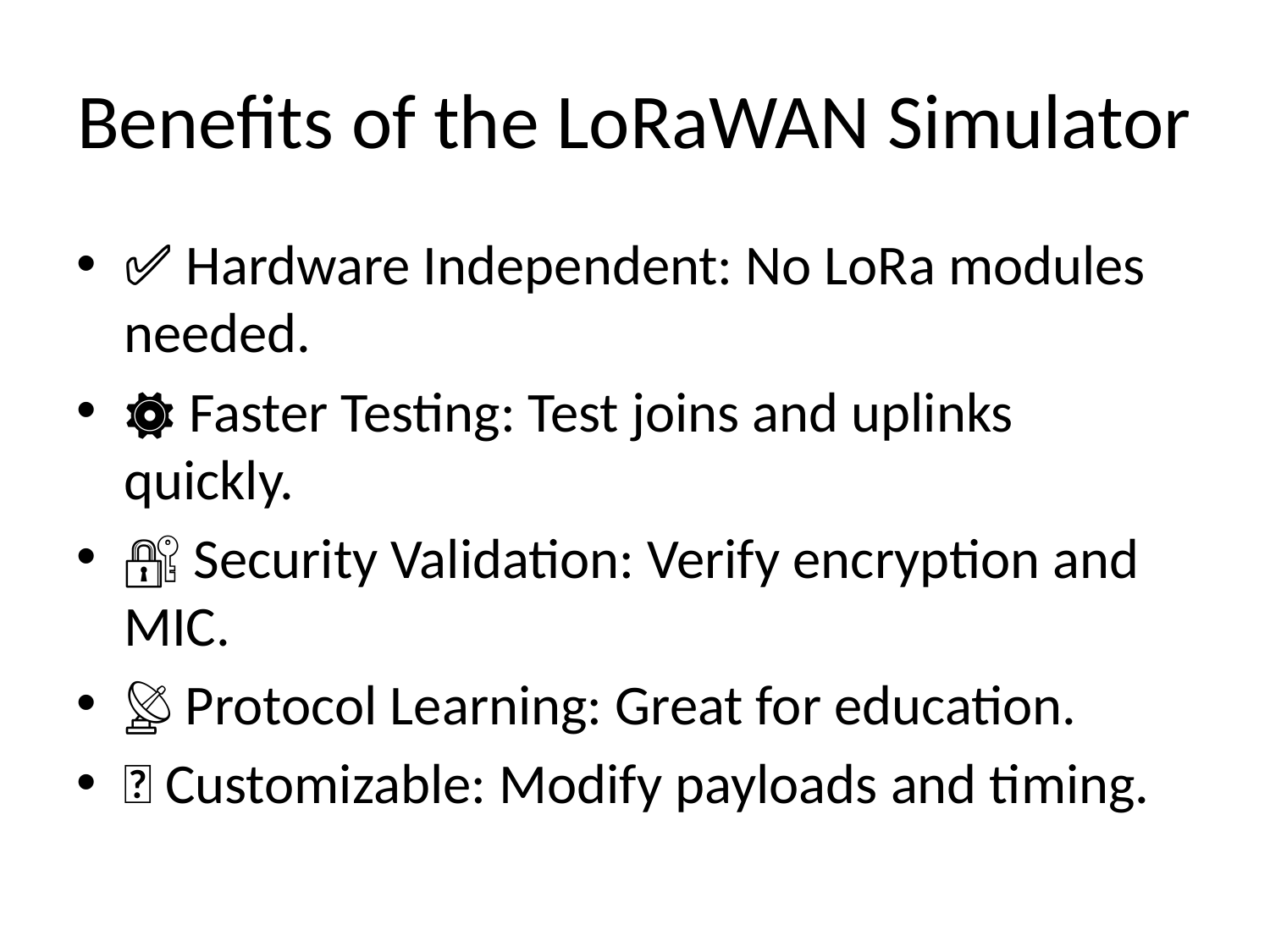

# Benefits of the LoRaWAN Simulator
✅ Hardware Independent: No LoRa modules needed.
⚙️ Faster Testing: Test joins and uplinks quickly.
🔐 Security Validation: Verify encryption and MIC.
📡 Protocol Learning: Great for education.
🧩 Customizable: Modify payloads and timing.